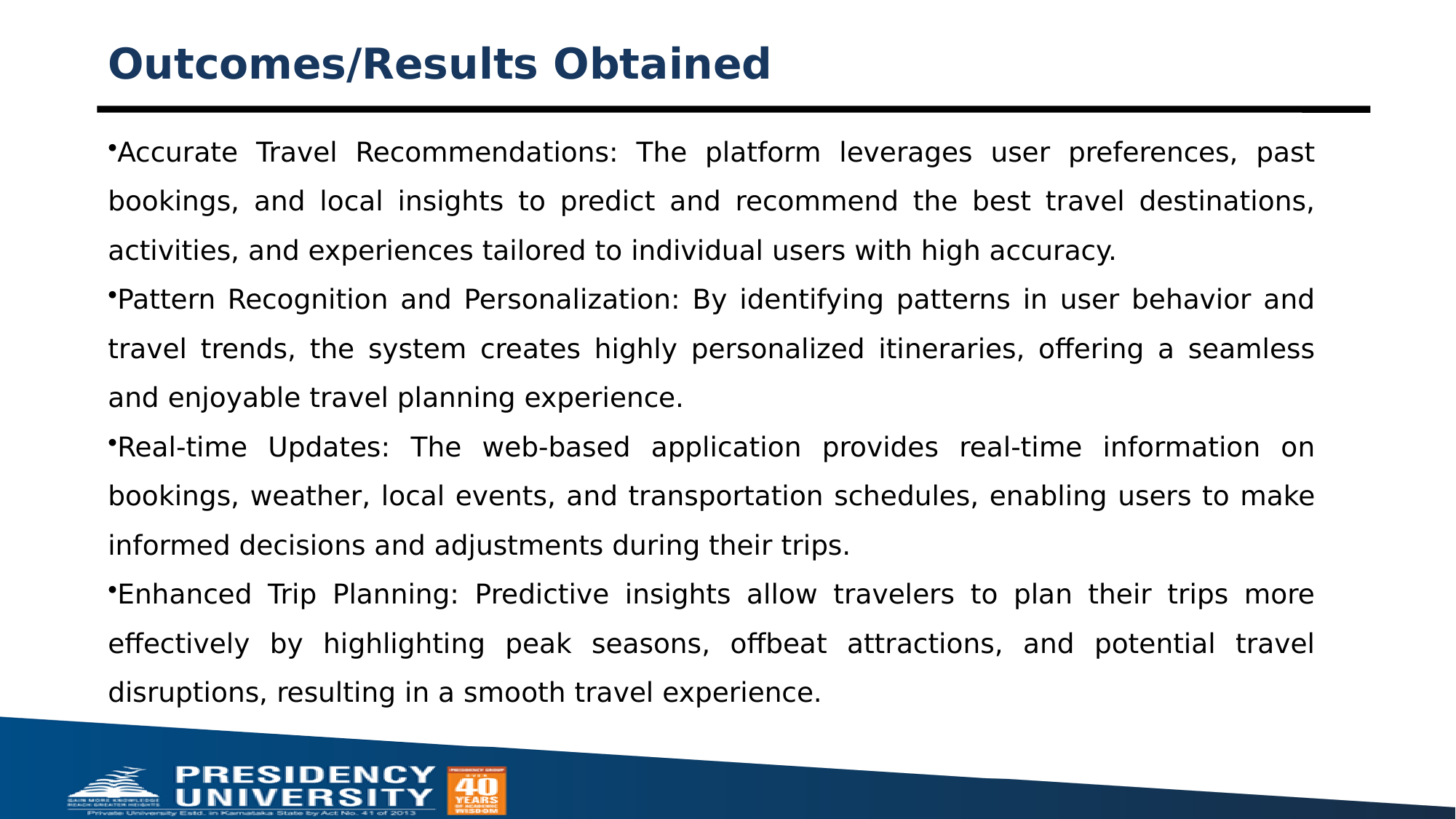

# Outcomes/Results Obtained
Accurate Travel Recommendations: The platform leverages user preferences, past bookings, and local insights to predict and recommend the best travel destinations, activities, and experiences tailored to individual users with high accuracy.
Pattern Recognition and Personalization: By identifying patterns in user behavior and travel trends, the system creates highly personalized itineraries, offering a seamless and enjoyable travel planning experience.
Real-time Updates: The web-based application provides real-time information on bookings, weather, local events, and transportation schedules, enabling users to make informed decisions and adjustments during their trips.
Enhanced Trip Planning: Predictive insights allow travelers to plan their trips more effectively by highlighting peak seasons, offbeat attractions, and potential travel disruptions, resulting in a smooth travel experience.